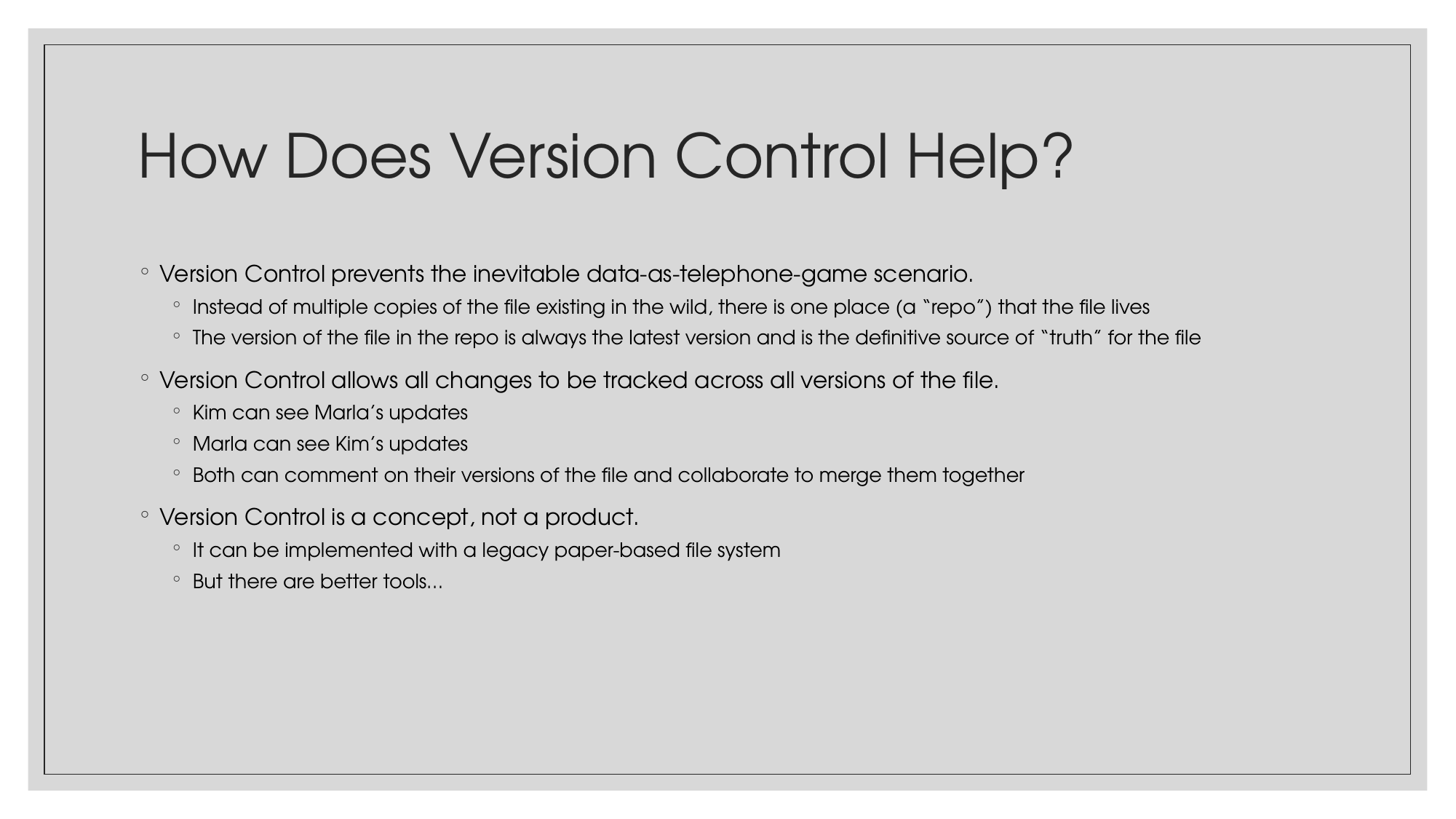

# How Does Version Control Help?
Version Control prevents the inevitable data-as-telephone-game scenario.
Instead of multiple copies of the file existing in the wild, there is one place (a “repo”) that the file lives
The version of the file in the repo is always the latest version and is the definitive source of “truth” for the file
Version Control allows all changes to be tracked across all versions of the file.
Kim can see Marla’s updates
Marla can see Kim’s updates
Both can comment on their versions of the file and collaborate to merge them together
Version Control is a concept, not a product.
It can be implemented with a legacy paper-based file system
But there are better tools…